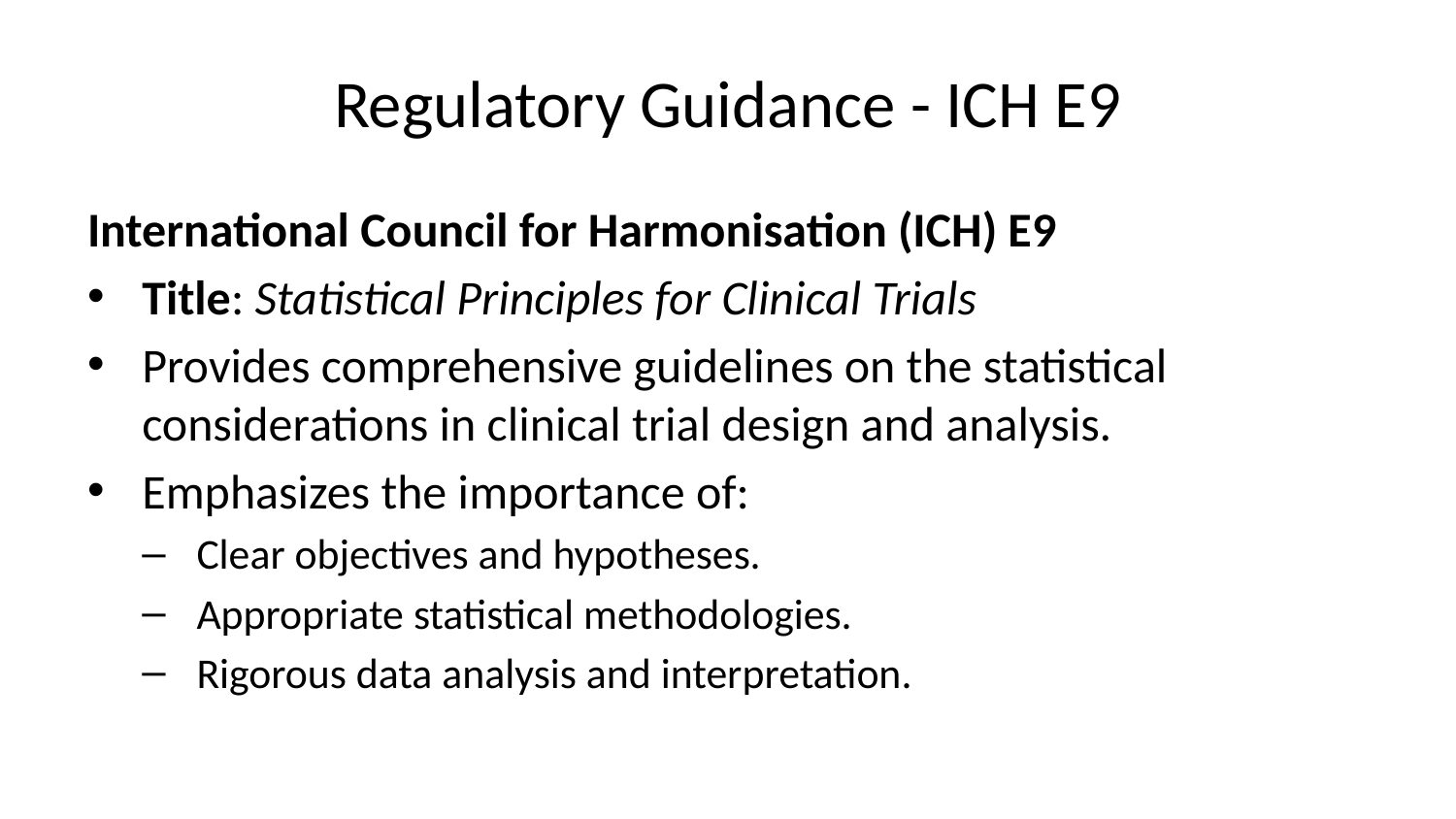

# Regulatory Guidance - ICH E9
International Council for Harmonisation (ICH) E9
Title: Statistical Principles for Clinical Trials
Provides comprehensive guidelines on the statistical considerations in clinical trial design and analysis.
Emphasizes the importance of:
Clear objectives and hypotheses.
Appropriate statistical methodologies.
Rigorous data analysis and interpretation.